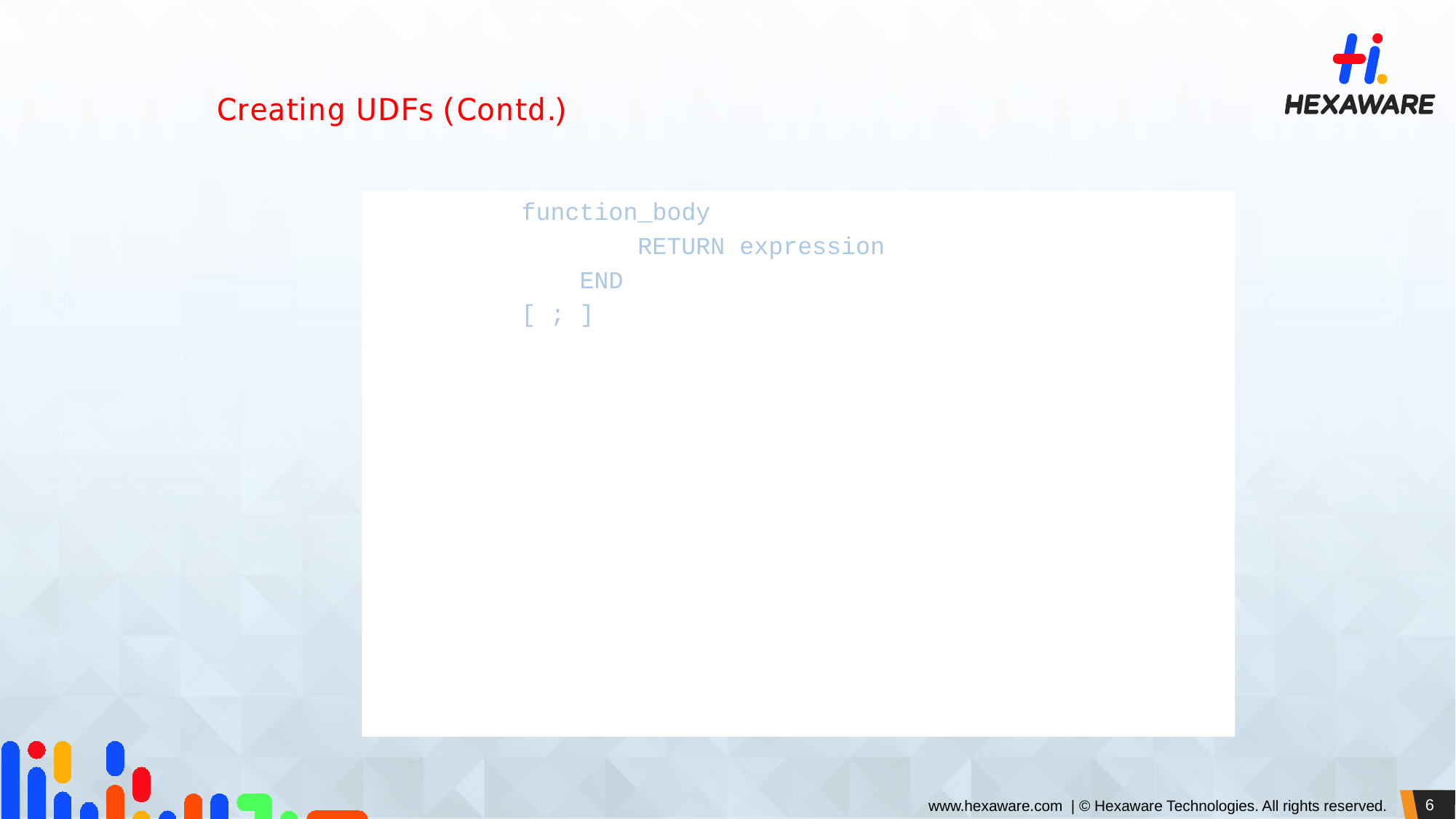

Creating UDFs (Contd.)
function_body
        RETURN expression
    END
[ ; ]